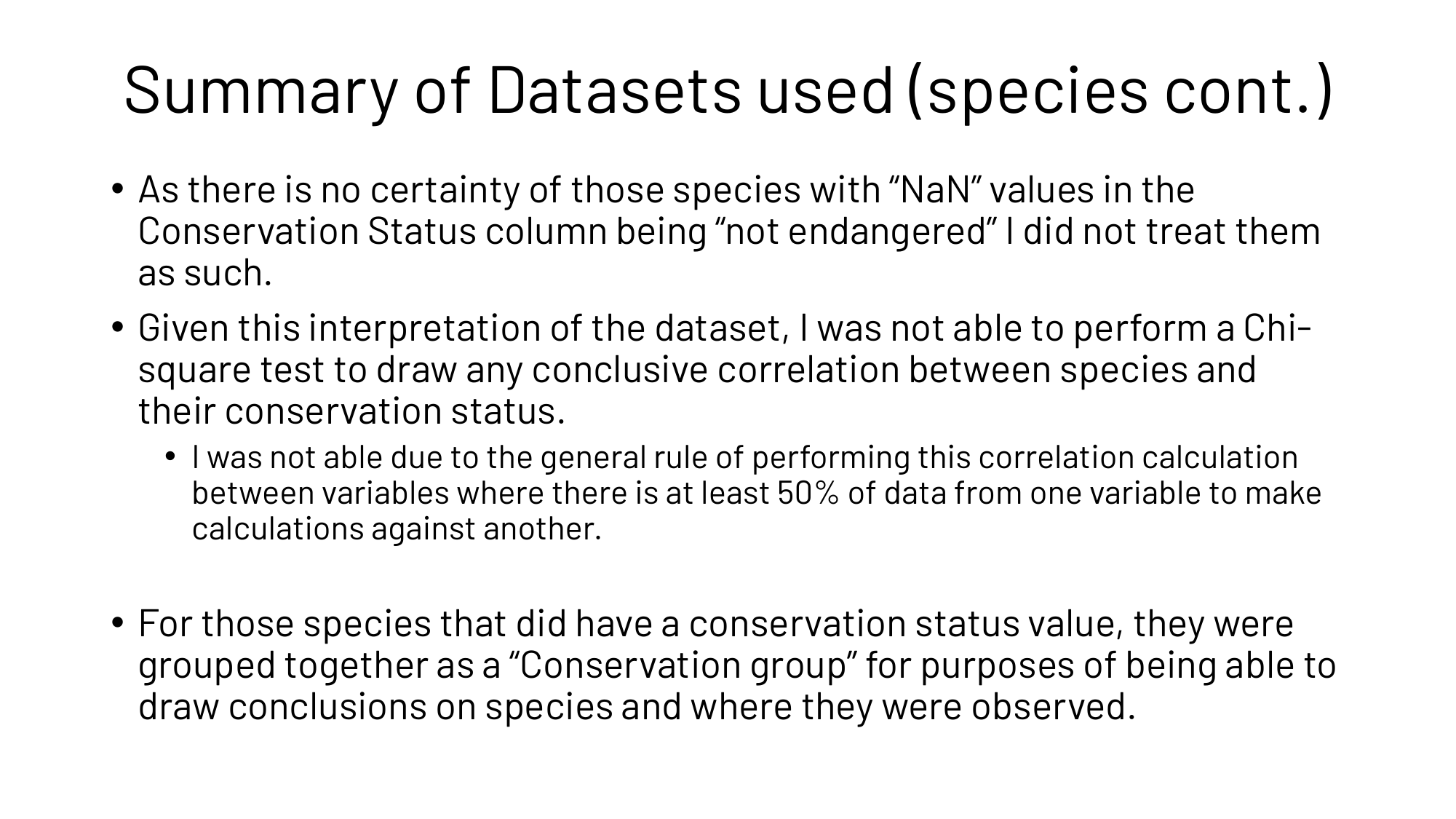

# Summary of Datasets used (species cont.)
As there is no certainty of those species with “NaN” values in the Conservation Status column being “not endangered” I did not treat them as such.
Given this interpretation of the dataset, I was not able to perform a Chi-square test to draw any conclusive correlation between species and their conservation status.
I was not able due to the general rule of performing this correlation calculation between variables where there is at least 50% of data from one variable to make calculations against another.

For those species that did have a conservation status value, they were grouped together as a “Conservation group” for purposes of being able to draw conclusions on species and where they were observed.